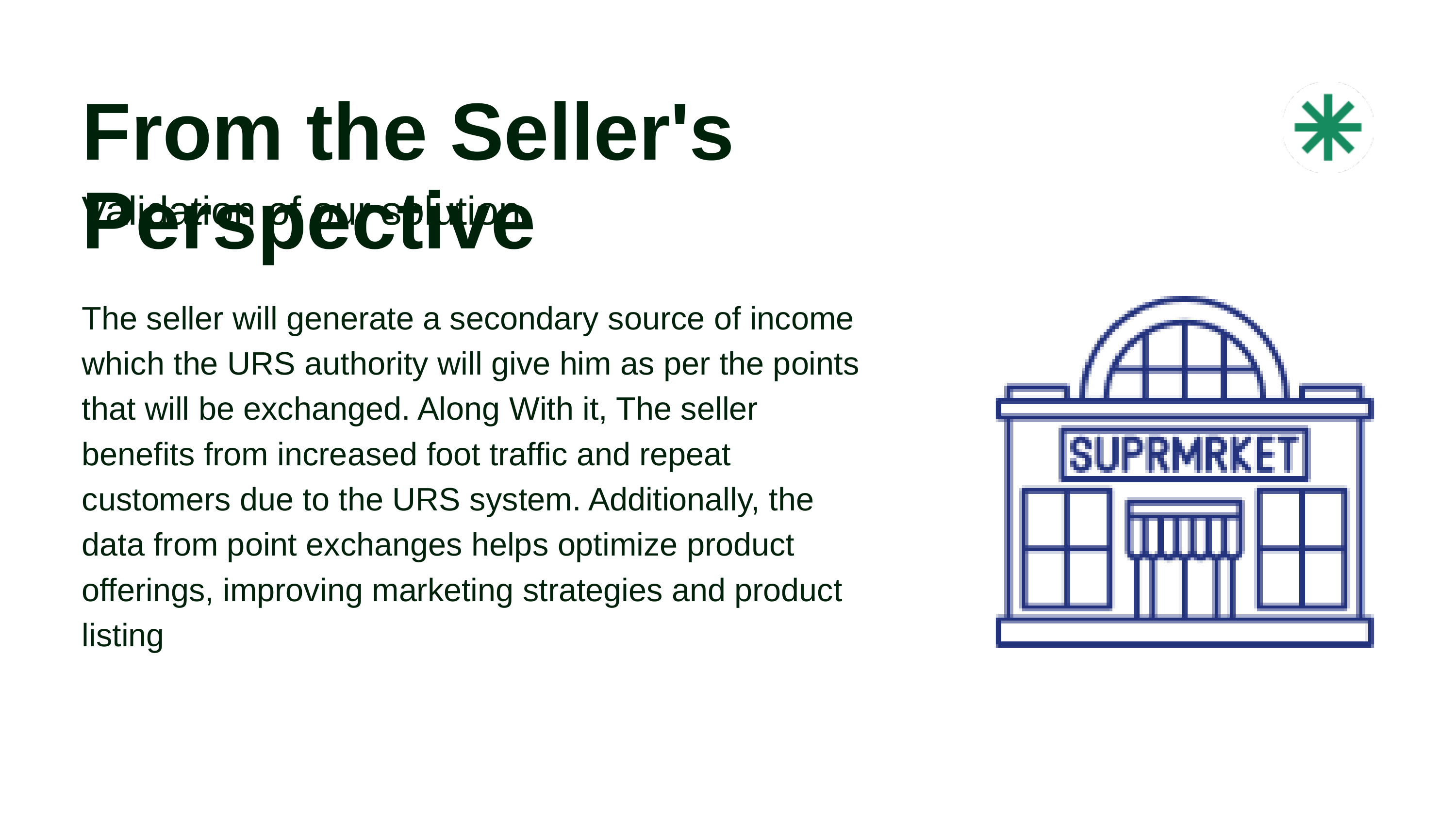

From the Seller's Perspective
Validation of our solution
The seller will generate a secondary source of income which the URS authority will give him as per the points that will be exchanged. Along With it, The seller benefits from increased foot traffic and repeat customers due to the URS system. Additionally, the data from point exchanges helps optimize product offerings, improving marketing strategies and product listing